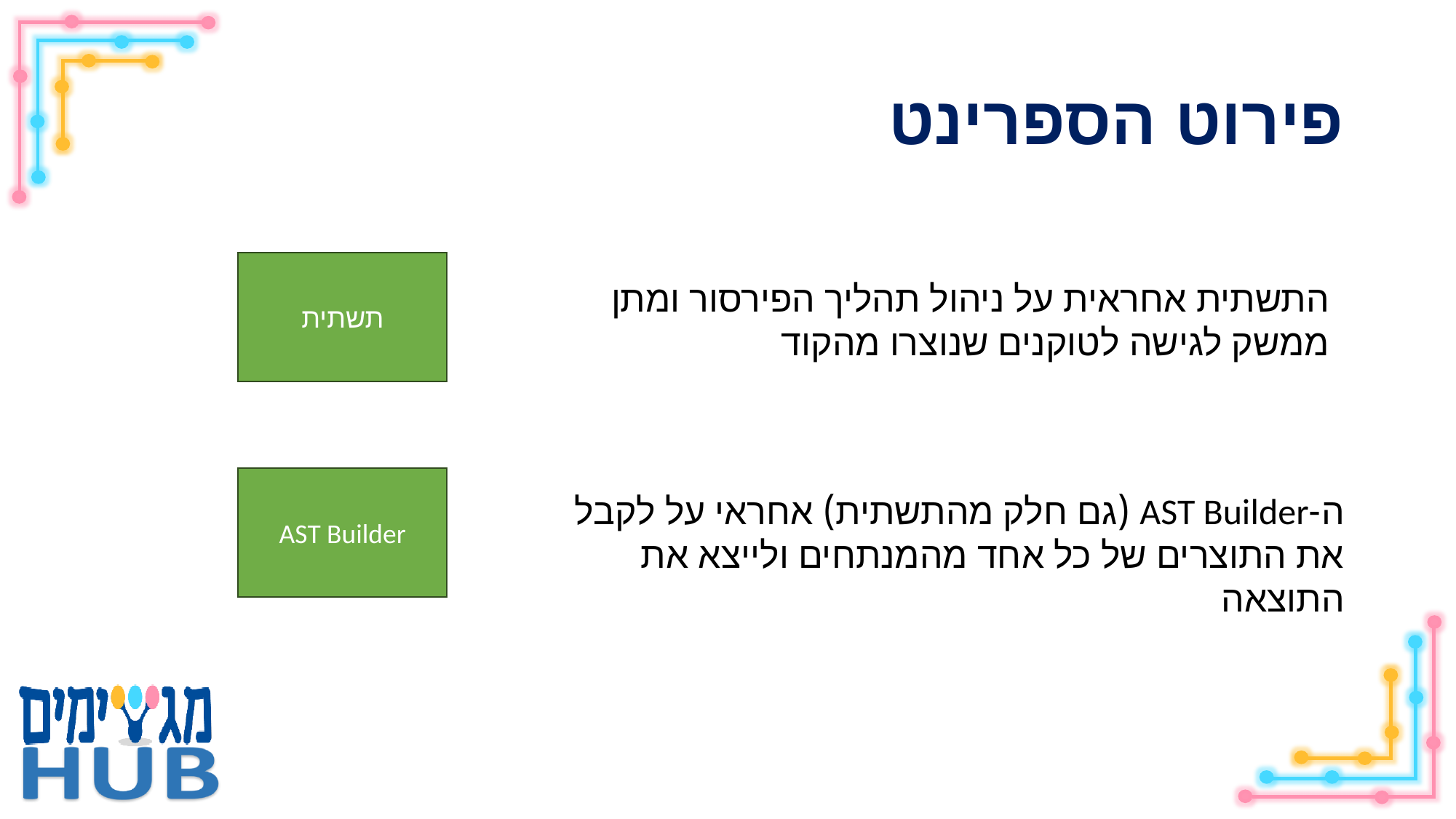

# פירוט הספרינט
תשתית
התשתית אחראית על ניהול תהליך הפירסור ומתן ממשק לגישה לטוקנים שנוצרו מהקוד
AST Builder
ה-AST Builder (גם חלק מהתשתית) אחראי על לקבל את התוצרים של כל אחד מהמנתחים ולייצא את התוצאה